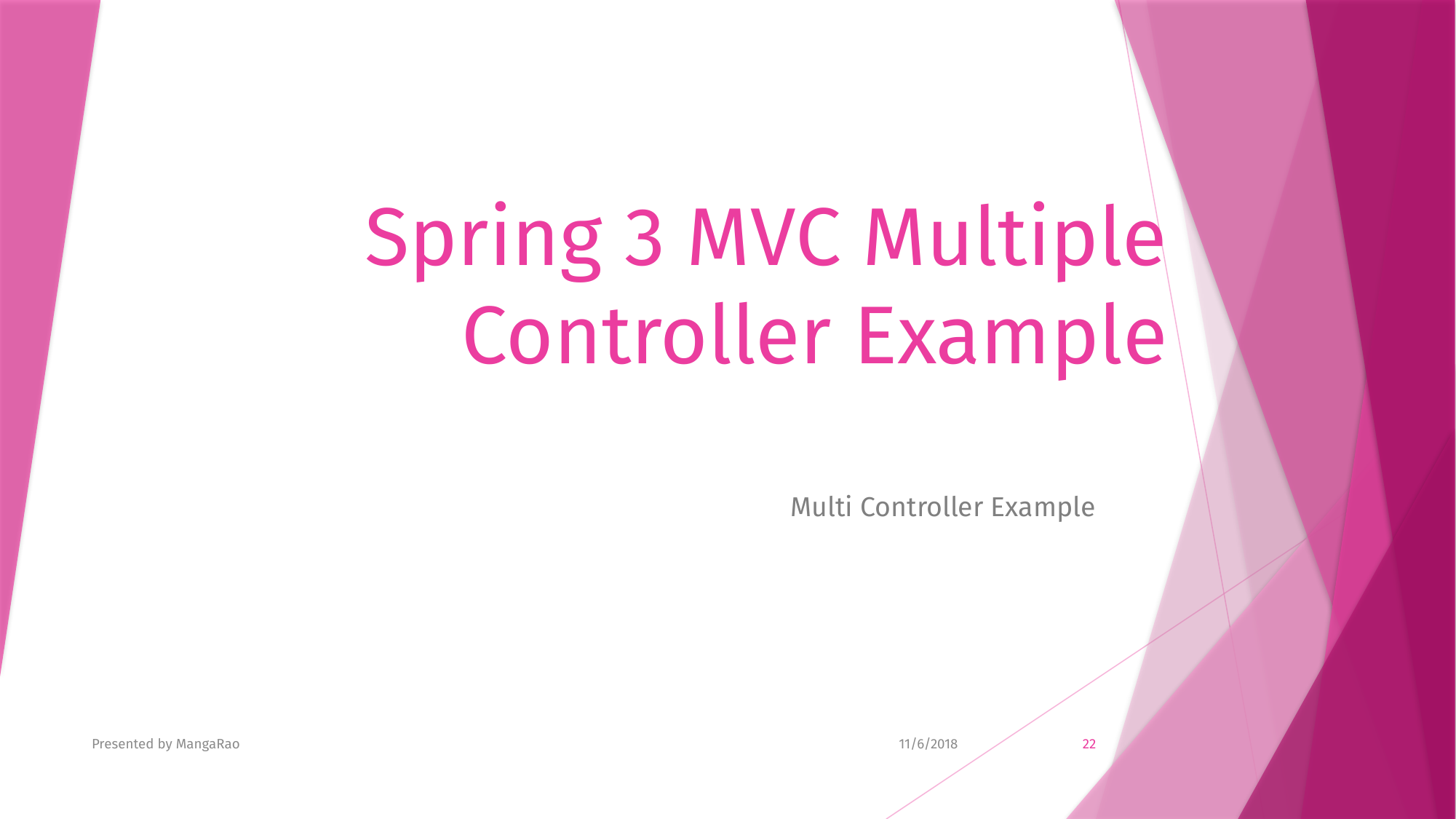

# Spring 3 MVC Multiple Controller Example
Multi Controller Example
Presented by MangaRao
11/6/2018
22